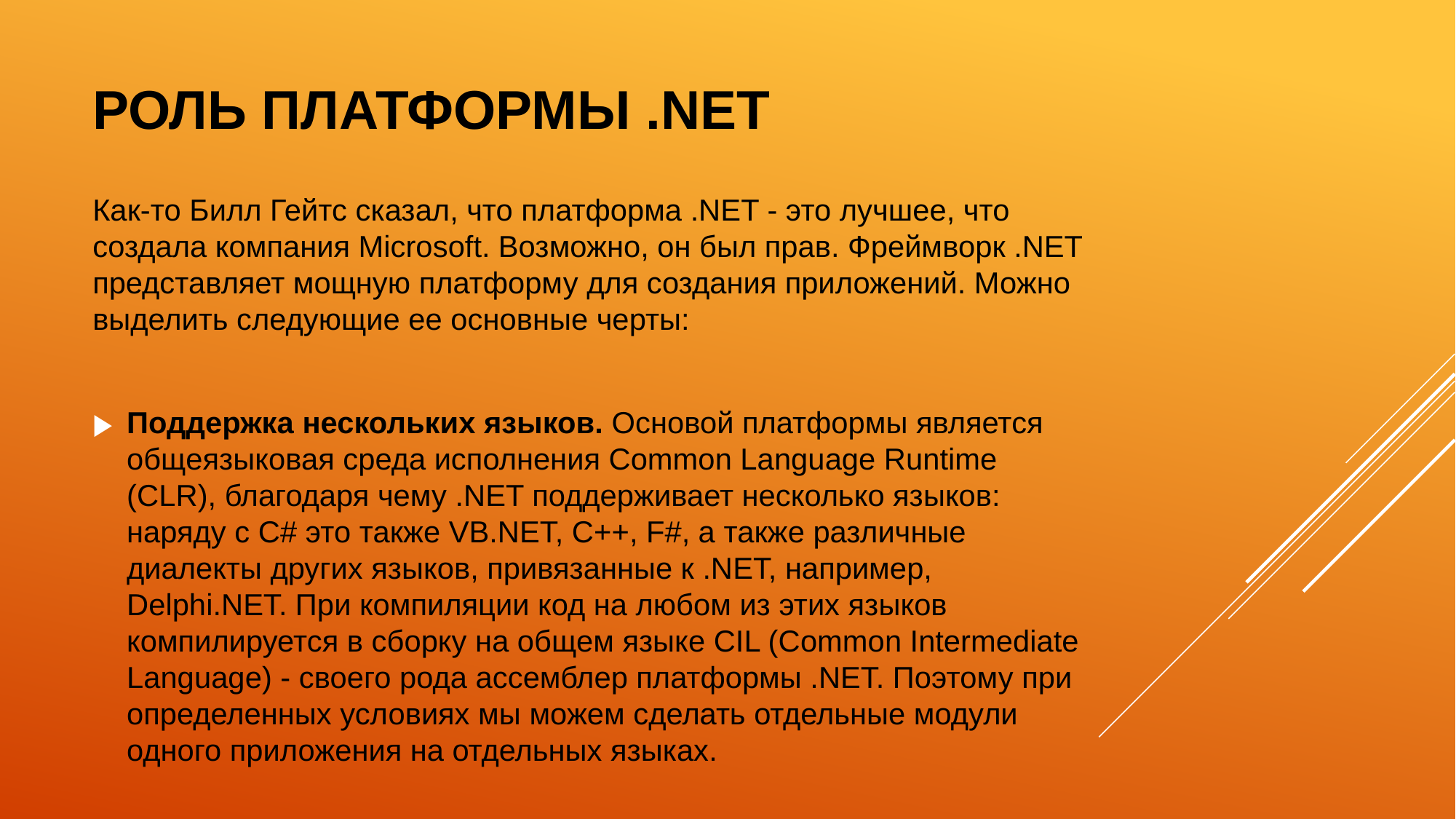

# РОЛЬ ПЛАТФОРМЫ .NET
Как-то Билл Гейтс сказал, что платформа .NET - это лучшее, что создала компания Microsoft. Возможно, он был прав. Фреймворк .NET представляет мощную платформу для создания приложений. Можно выделить следующие ее основные черты:

Поддержка нескольких языков. Основой платформы является общеязыковая среда исполнения Common Language Runtime (CLR), благодаря чему .NET поддерживает несколько языков: наряду с C# это также VB.NET, C++, F#, а также различные диалекты других языков, привязанные к .NET, например, Delphi.NET. При компиляции код на любом из этих языков компилируется в сборку на общем языке CIL (Common Intermediate Language) - своего рода ассемблер платформы .NET. Поэтому при определенных условиях мы можем сделать отдельные модули одного приложения на отдельных языках.